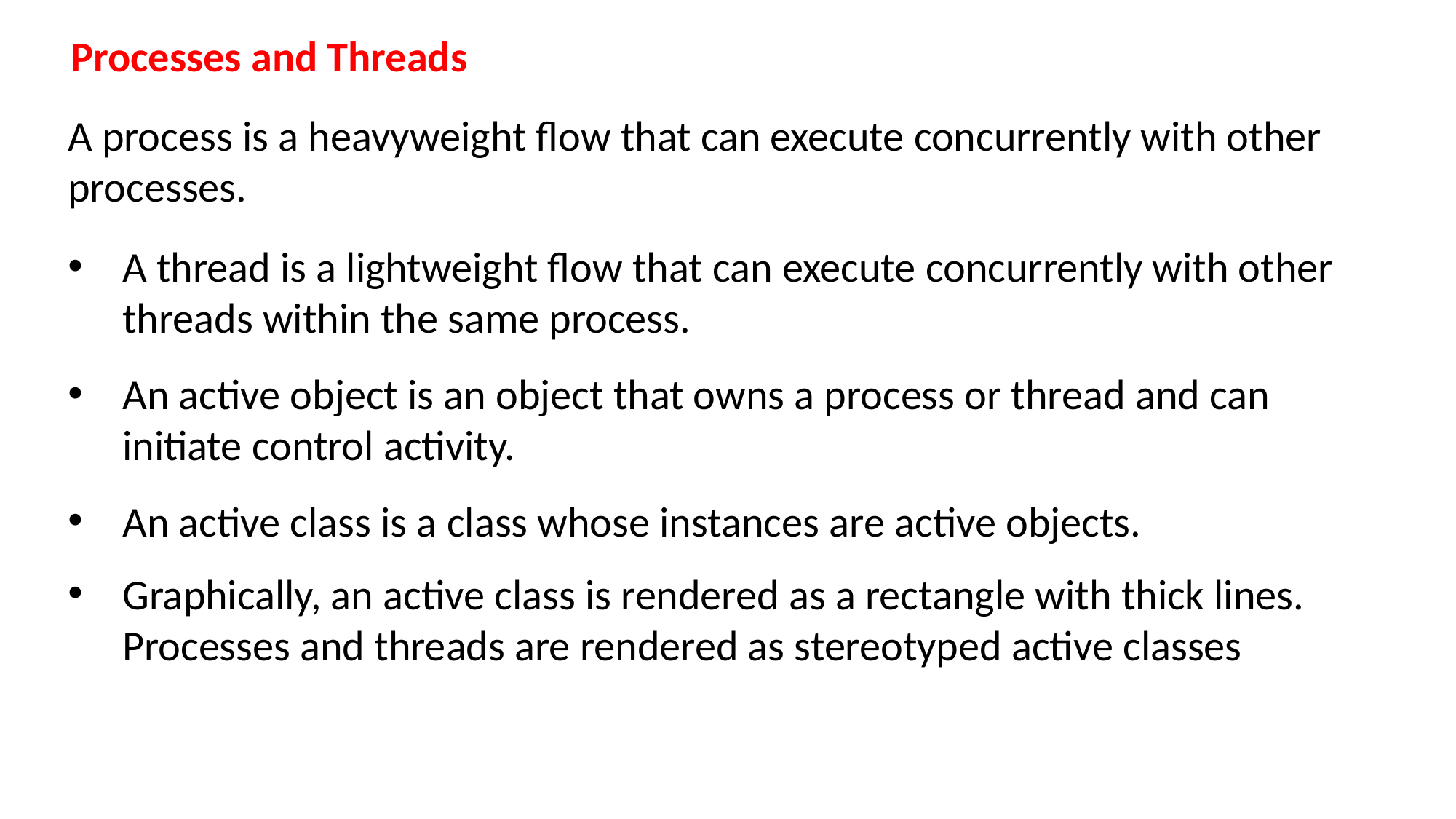

Processes and Threads
A process is a heavyweight flow that can execute concurrently with other processes.

A thread is a lightweight flow that can execute concurrently with other threads within the same process.

An active object is an object that owns a process or thread and can initiate control activity.

An active class is a class whose instances are active objects.

Graphically, an active class is rendered as a rectangle with thick lines. Processes and threads are rendered as stereotyped active classes